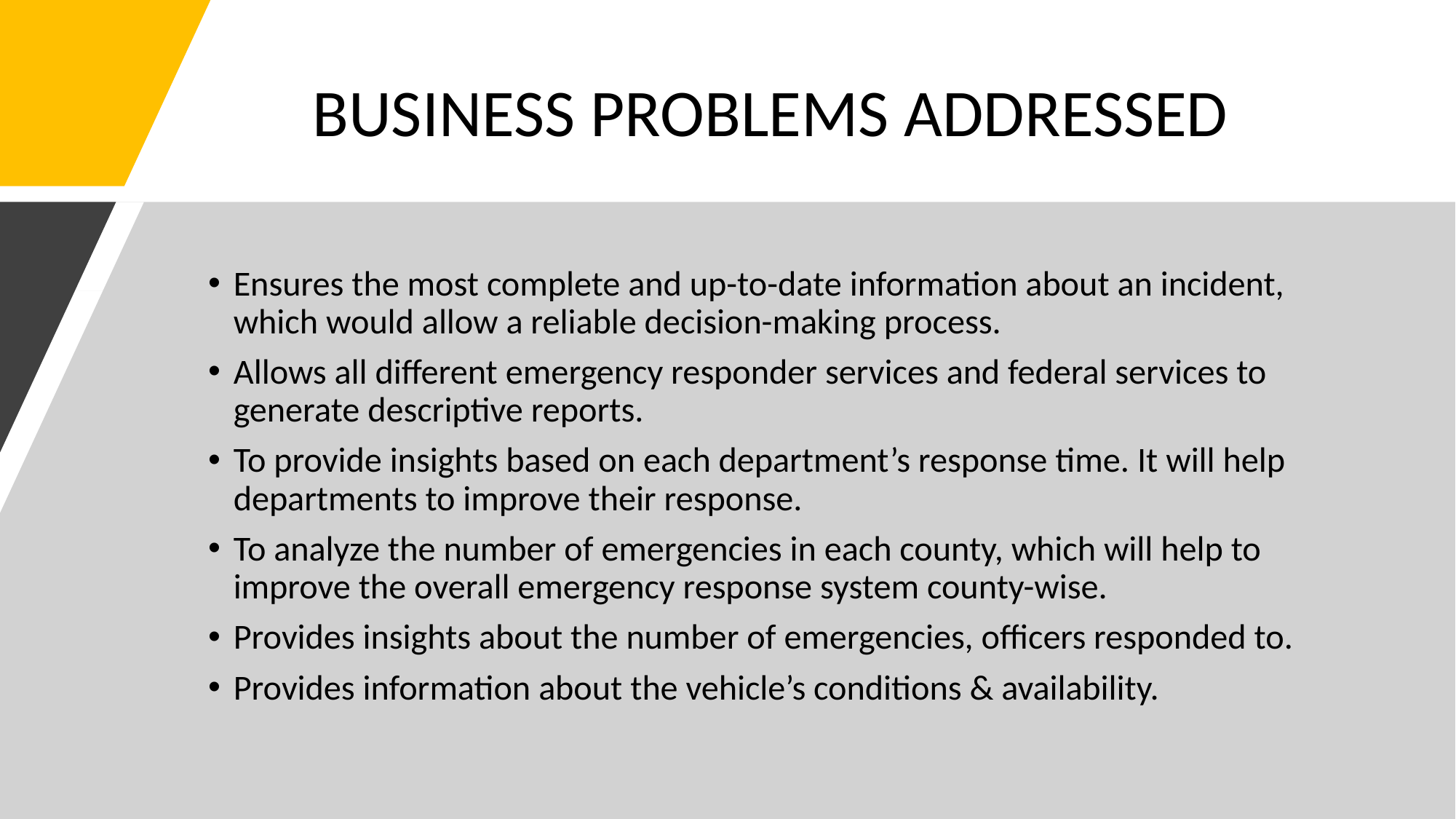

BUSINESS PROBLEMS ADDRESSED

Ensures the most complete and up-to-date information about an incident, which would allow a reliable decision-making process.
Allows all different emergency responder services and federal services to generate descriptive reports.
To provide insights based on each department’s response time. It will help departments to improve their response.
To analyze the number of emergencies in each county, which will help to improve the overall emergency response system county-wise.
Provides insights about the number of emergencies, officers responded to.
Provides information about the vehicle’s conditions & availability.